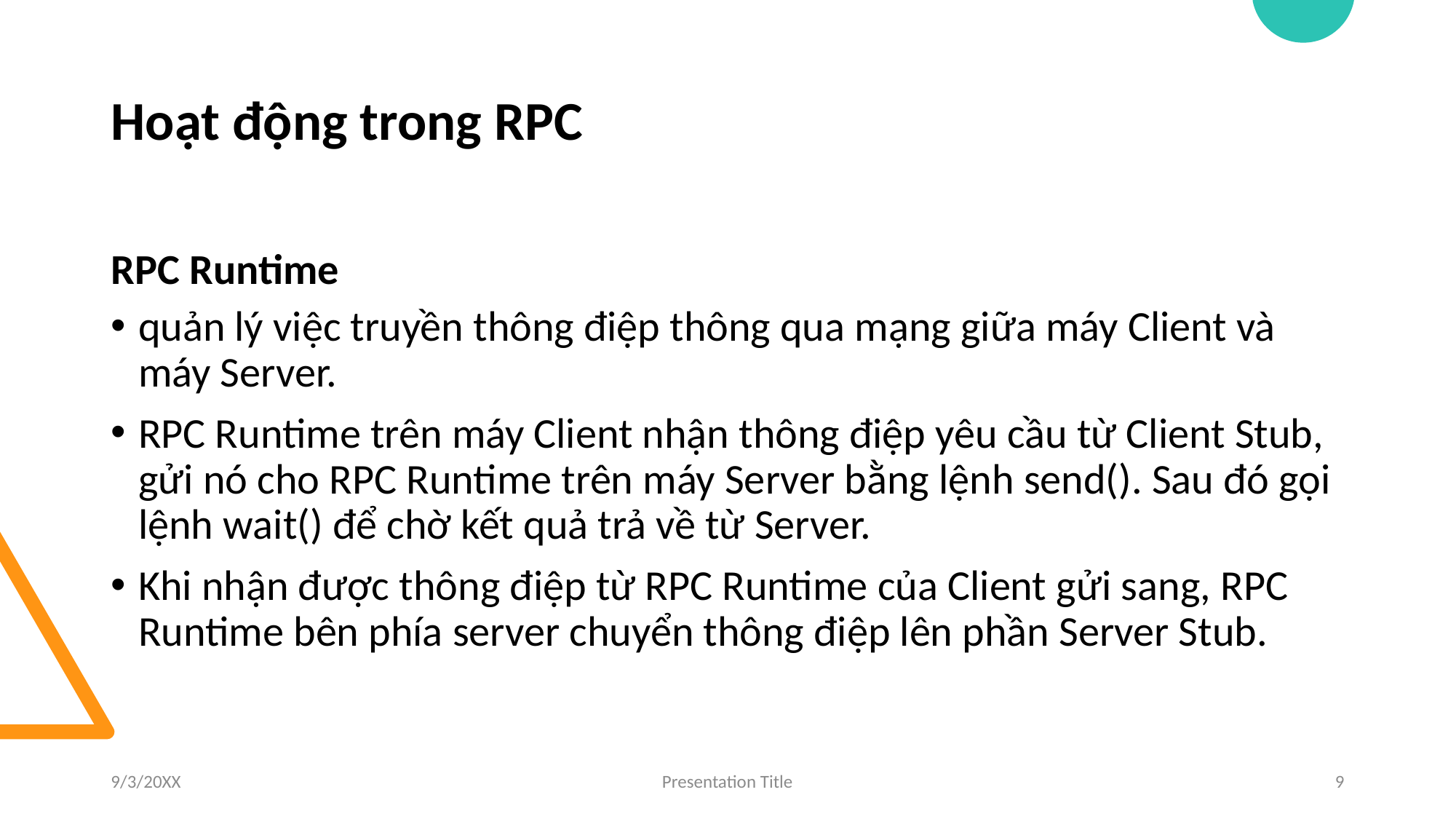

# Hoạt động trong RPC
RPC Runtime
quản lý việc truyền thông điệp thông qua mạng giữa máy Client và máy Server.
RPC Runtime trên máy Client nhận thông điệp yêu cầu từ Client Stub, gửi nó cho RPC Runtime trên máy Server bằng lệnh send(). Sau đó gọi lệnh wait() để chờ kết quả trả về từ Server.
Khi nhận được thông điệp từ RPC Runtime của Client gửi sang, RPC Runtime bên phía server chuyển thông điệp lên phần Server Stub.
9/3/20XX
Presentation Title
9